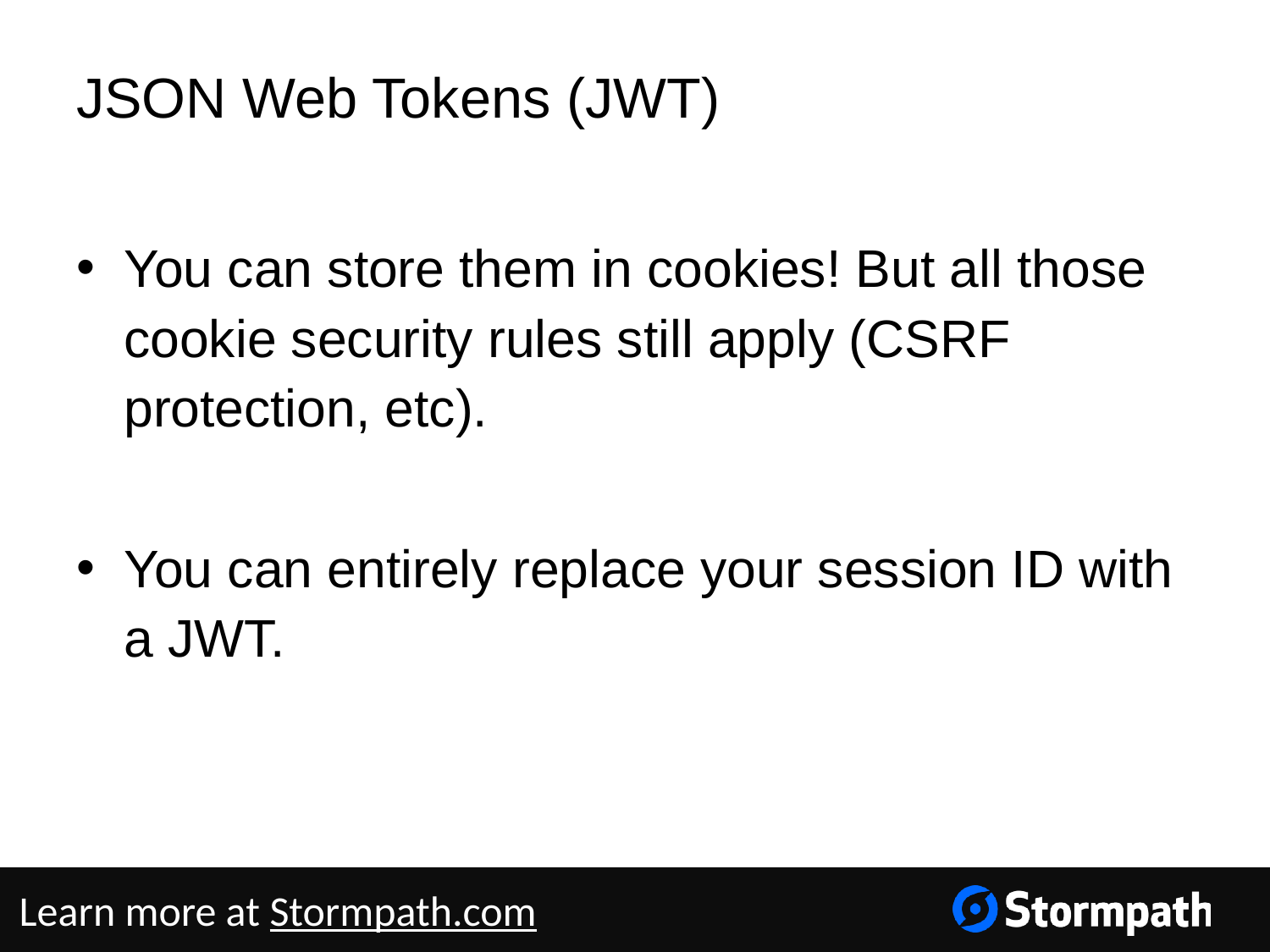

# JSON Web Tokens (JWT)
You can store them in cookies! But all those cookie security rules still apply (CSRF protection, etc).

You can entirely replace your session ID with a JWT.
Learn more at Stormpath.com